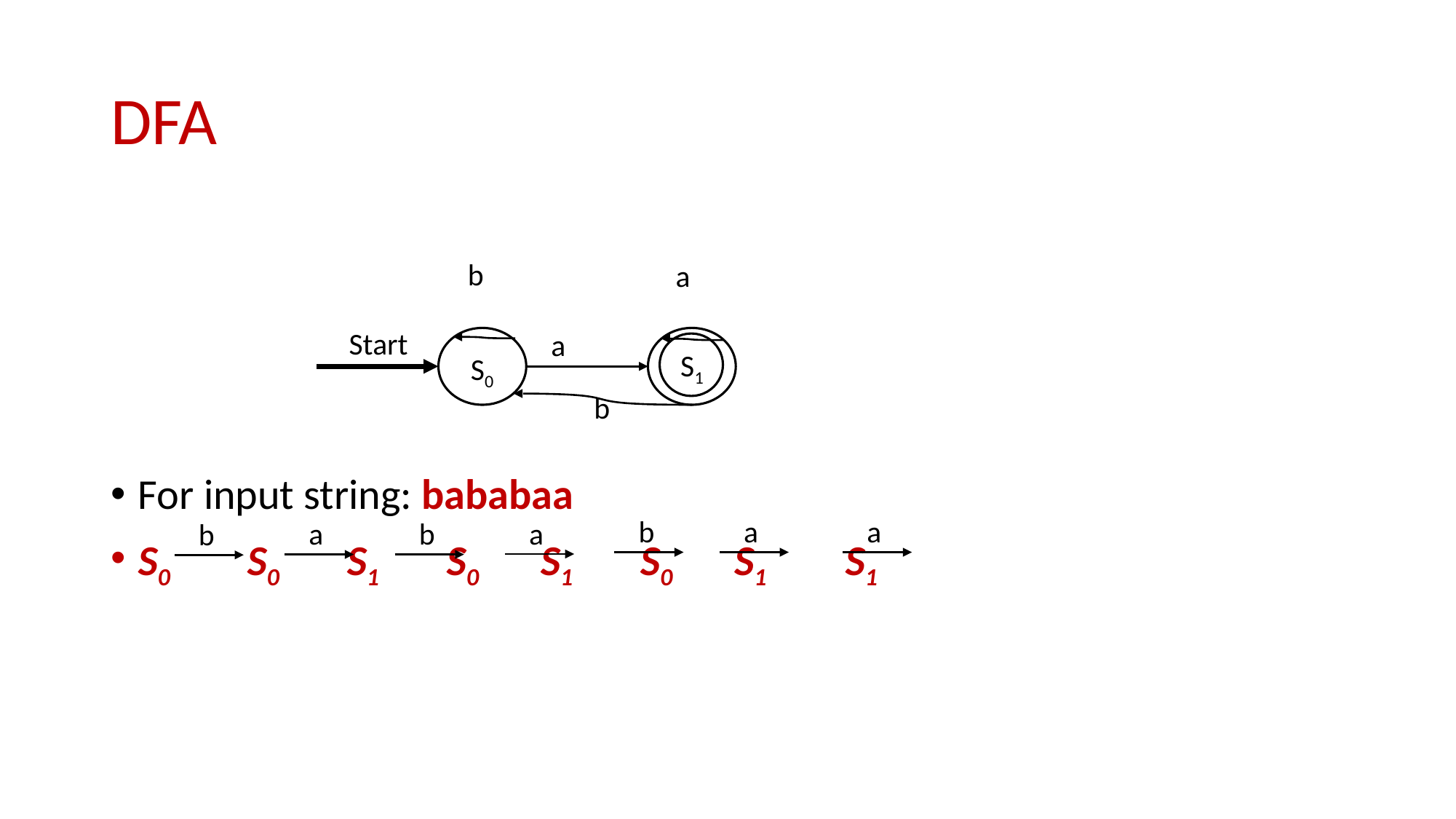

# DFA

For input string: bababaa
S0        S0            S1            S0           S1            S0           S1              S1

   b
   a
   Start
   a

S1
S0
   b
   b
   a
   a
   a
   a
   b
   b